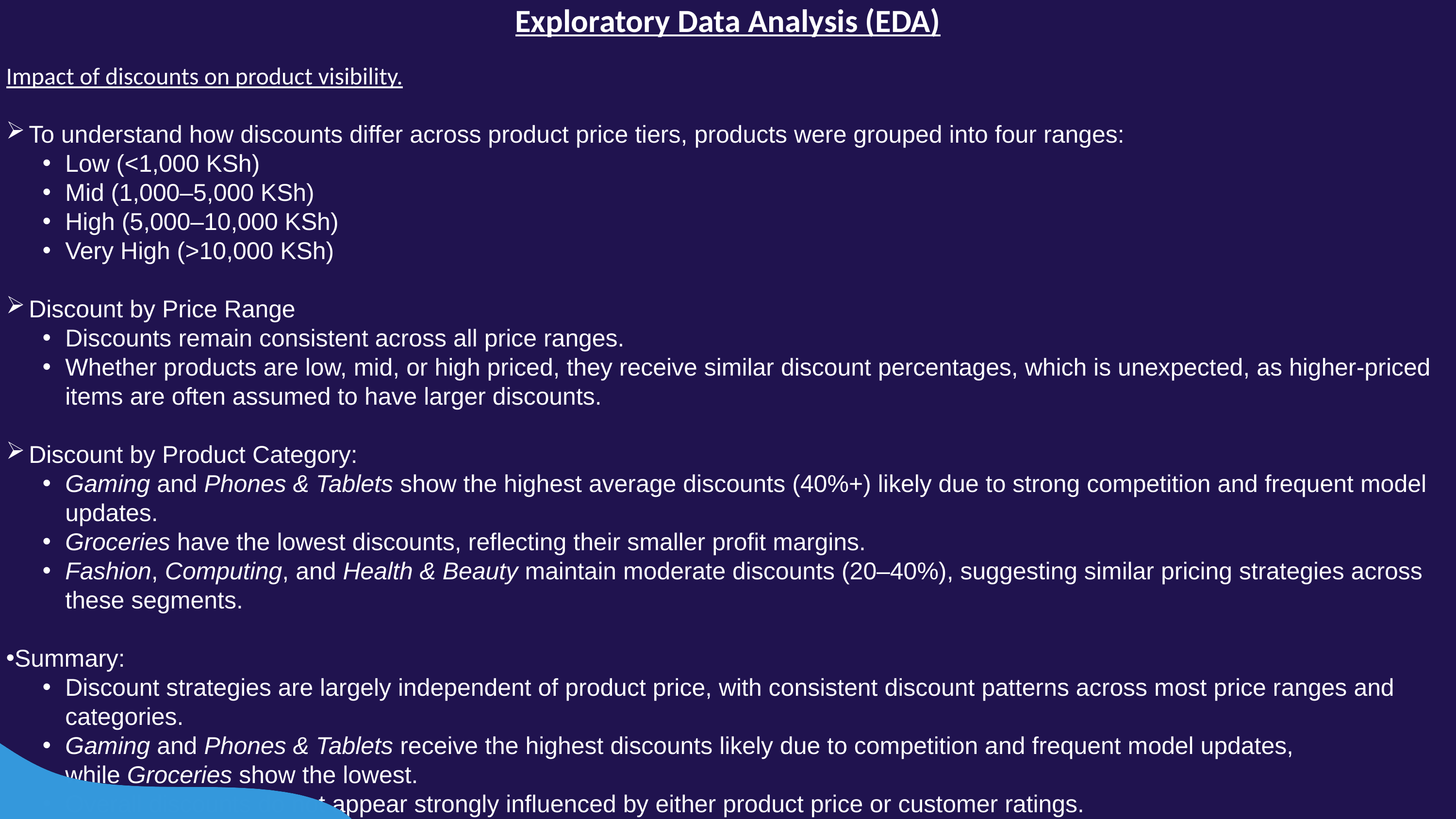

Exploratory Data Analysis (EDA)

Impact of discounts on product visibility.

To understand how discounts differ across product price tiers, products were grouped into four ranges:
Low (<1,000 KSh)
Mid (1,000–5,000 KSh)
High (5,000–10,000 KSh)
Very High (>10,000 KSh)

Discount by Price Range
Discounts remain consistent across all price ranges.
Whether products are low, mid, or high priced, they receive similar discount percentages, which is unexpected, as higher-priced items are often assumed to have larger discounts.

Discount by Product Category:
Gaming and Phones & Tablets show the highest average discounts (40%+) likely due to strong competition and frequent model updates.
Groceries have the lowest discounts, reflecting their smaller profit margins.
Fashion, Computing, and Health & Beauty maintain moderate discounts (20–40%), suggesting similar pricing strategies across these segments.

Summary:
Discount strategies are largely independent of product price, with consistent discount patterns across most price ranges and categories.
Gaming and Phones & Tablets receive the highest discounts likely due to competition and frequent model updates, while Groceries show the lowest.
Overall discounts do not appear strongly influenced by either product price or customer ratings.